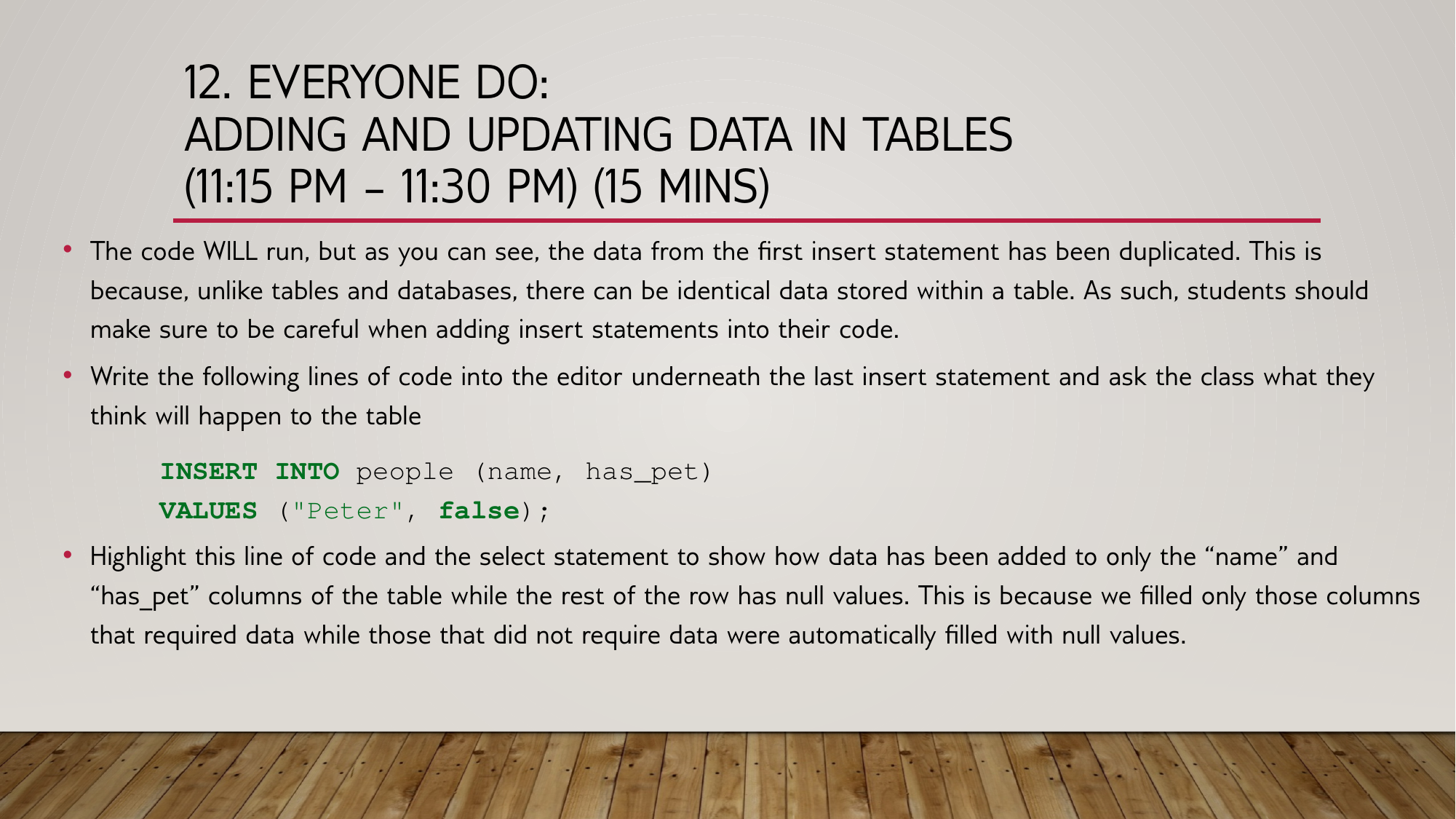

# 12. EVERYONE DO: Adding and Updating Data In Tables (11:15 PM – 11:30 PM) (15 mins)
The code WILL run, but as you can see, the data from the first insert statement has been duplicated. This is because, unlike tables and databases, there can be identical data stored within a table. As such, students should make sure to be careful when adding insert statements into their code.
Write the following lines of code into the editor underneath the last insert statement and ask the class what they think will happen to the table
INSERT INTO people (name, has_pet)
VALUES ("Peter", false);
Highlight this line of code and the select statement to show how data has been added to only the “name” and “has_pet” columns of the table while the rest of the row has null values. This is because we filled only those columns that required data while those that did not require data were automatically filled with null values.